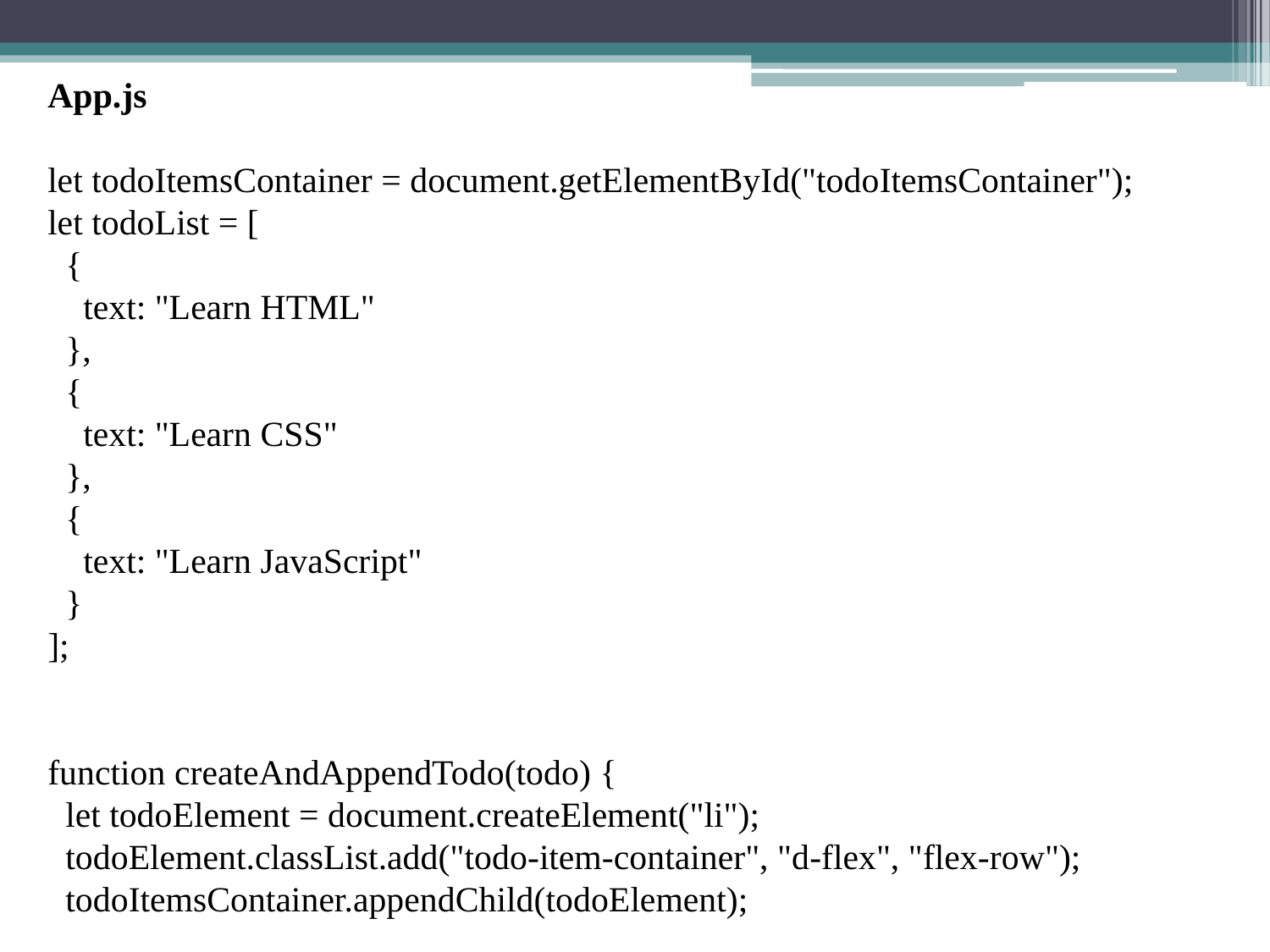

App.js

let todoItemsContainer = document.getElementById("todoItemsContainer");
let todoList = [
  {
    text: "Learn HTML"
  },
  {
    text: "Learn CSS"
  },
  {
    text: "Learn JavaScript"
  }
];

function createAndAppendTodo(todo) {
  let todoElement = document.createElement("li");
  todoElement.classList.add("todo-item-container", "d-flex", "flex-row");
  todoItemsContainer.appendChild(todoElement);